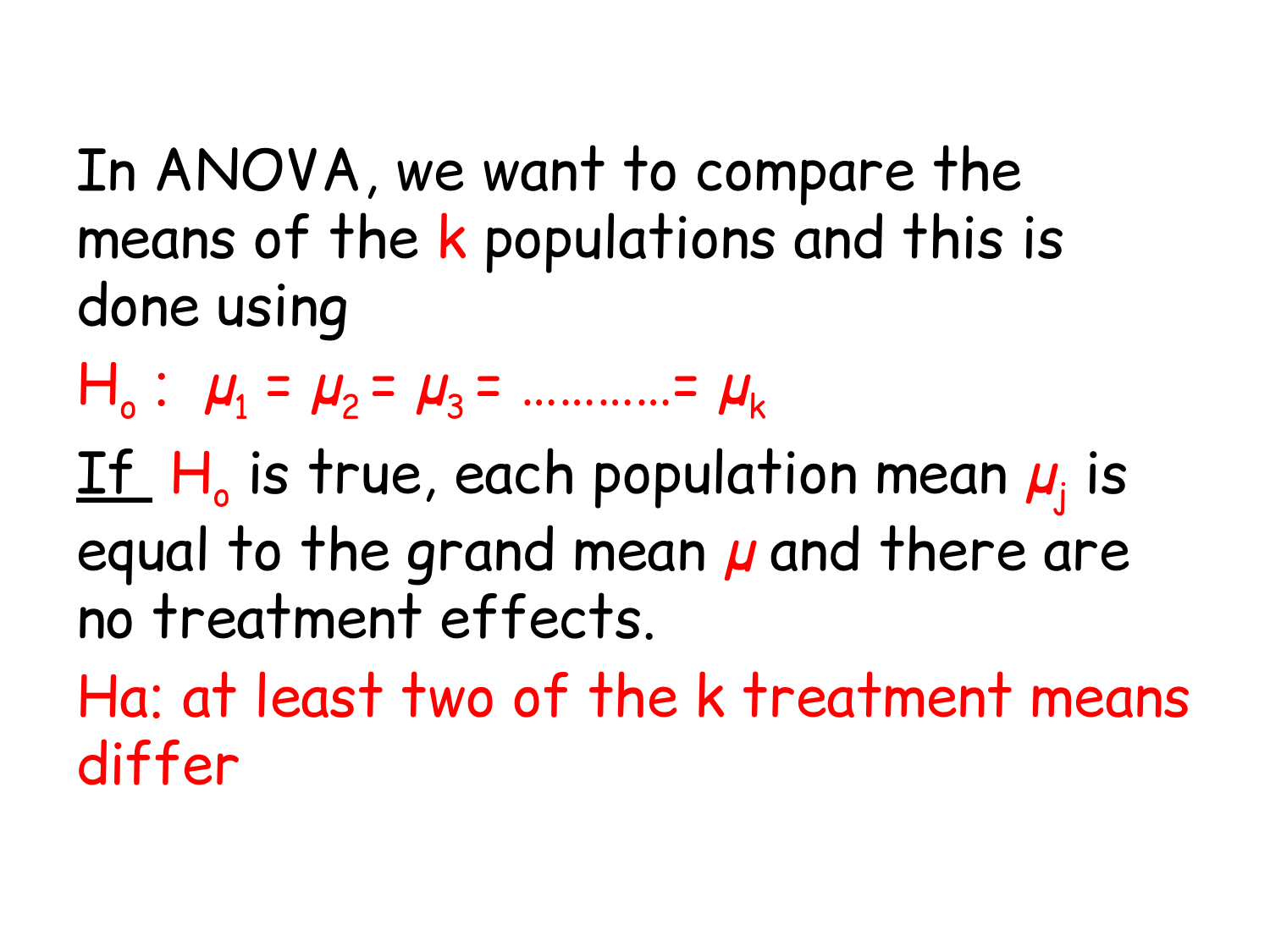

#
In ANOVA, we want to compare the means of the k populations and this is done using
Ho :  µ1 = µ2 = µ3 = …………= µk
If  Ho is true, each population mean µj is equal to the grand mean µ and there are no treatment effects.
Ha: at least two of the k treatment means differ